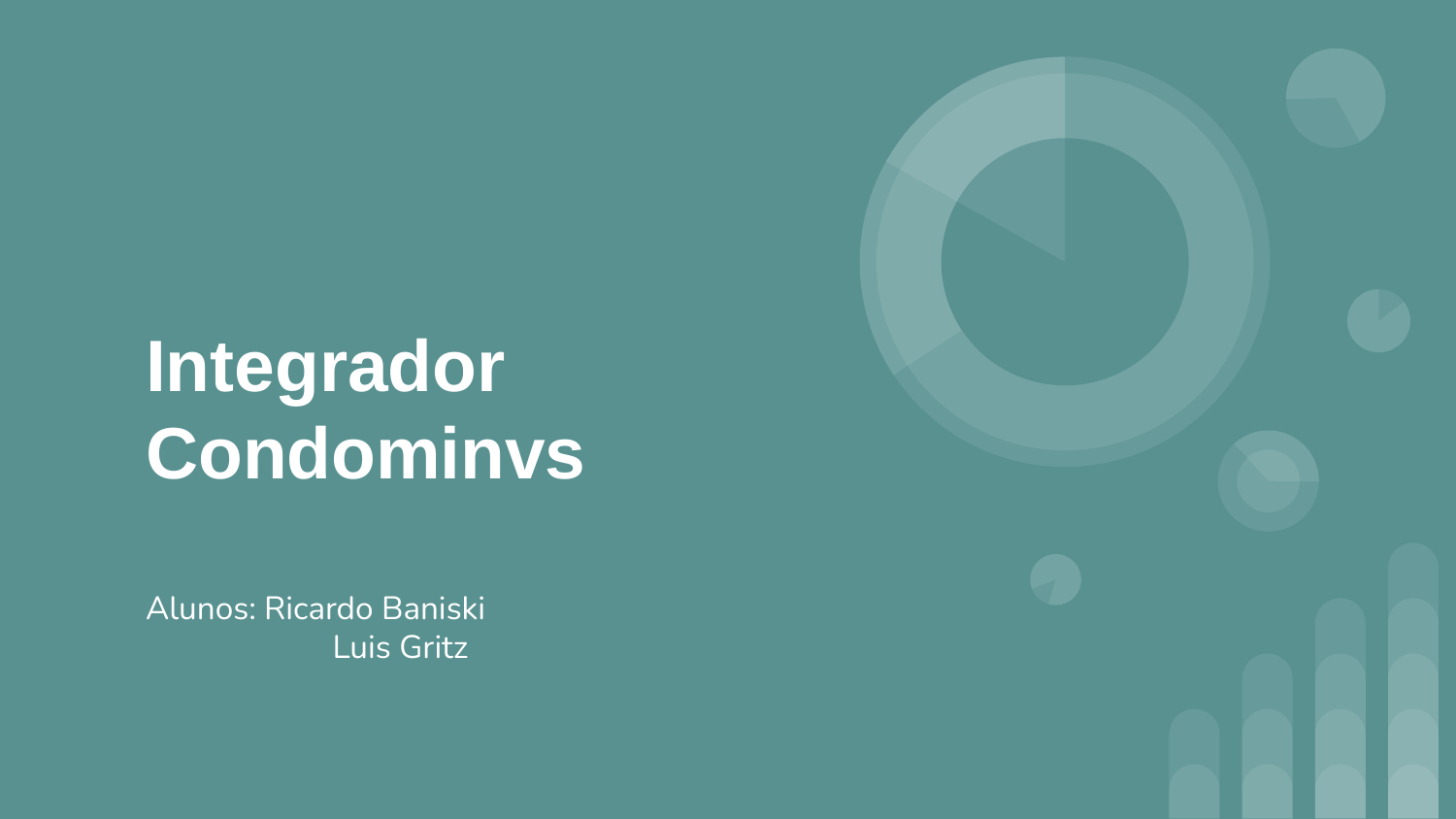

# Integrador Condominvs
Alunos: Ricardo Baniski
	     Luis Gritz